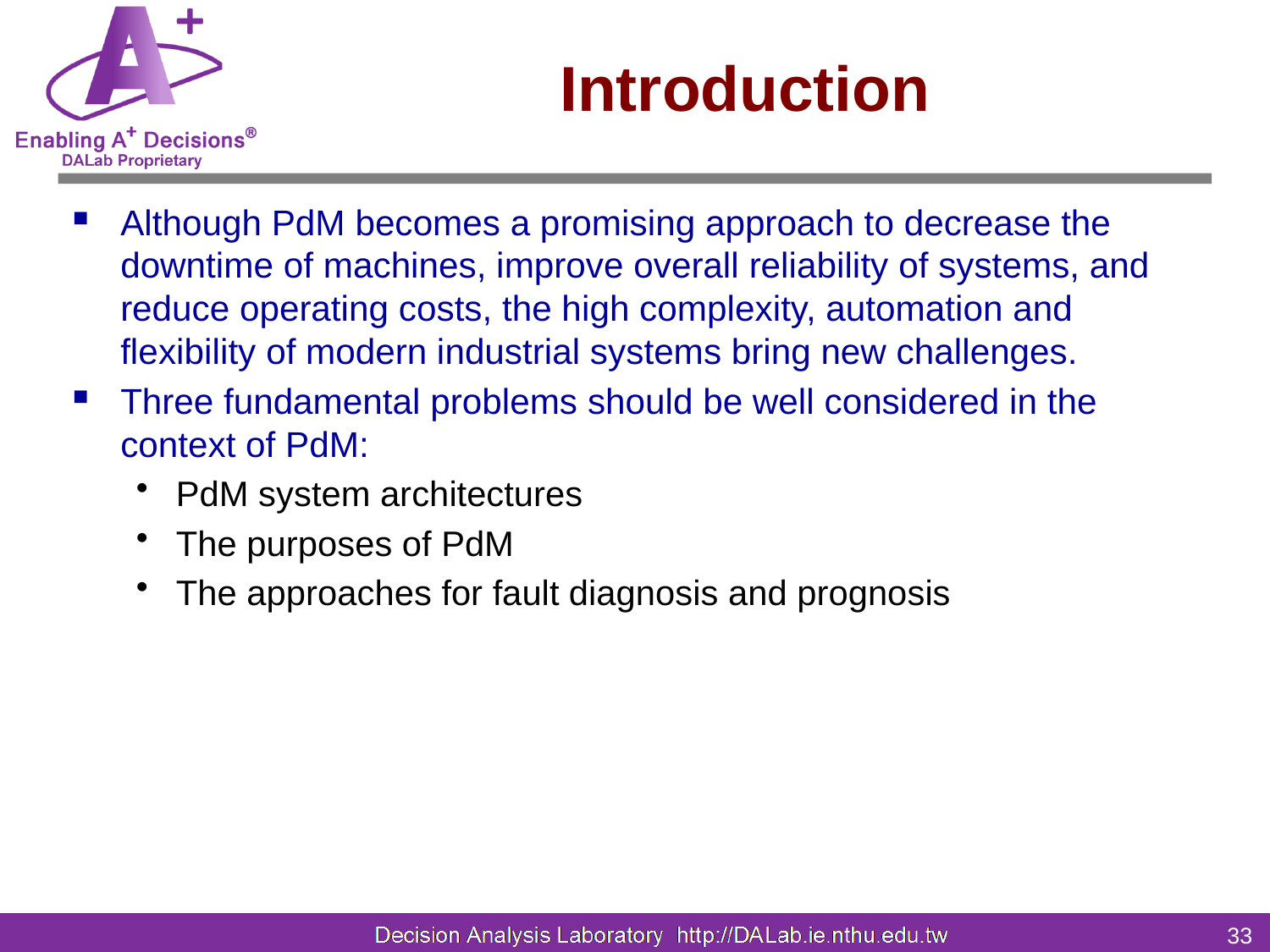

# Introduction
Although PdM becomes a promising approach to decrease the downtime of machines, improve overall reliability of systems, and reduce operating costs, the high complexity, automation and flexibility of modern industrial systems bring new challenges.
Three fundamental problems should be well considered in the context of PdM:
PdM system architectures
The purposes of PdM
The approaches for fault diagnosis and prognosis

33